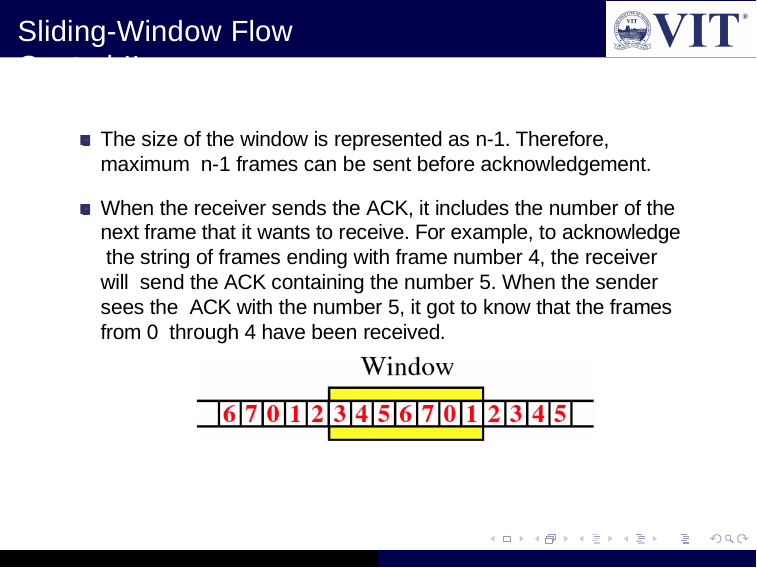

# Sliding-Window Flow Control-II
The size of the window is represented as n-1. Therefore, maximum  n-1 frames can be sent before acknowledgement.
When the receiver sends the ACK, it includes the number of the  next frame that it wants to receive. For example, to acknowledge  the string of frames ending with frame number 4, the receiver will  send the ACK containing the number 5. When the sender sees the  ACK with the number 5, it got to know that the frames from 0  through 4 have been received.